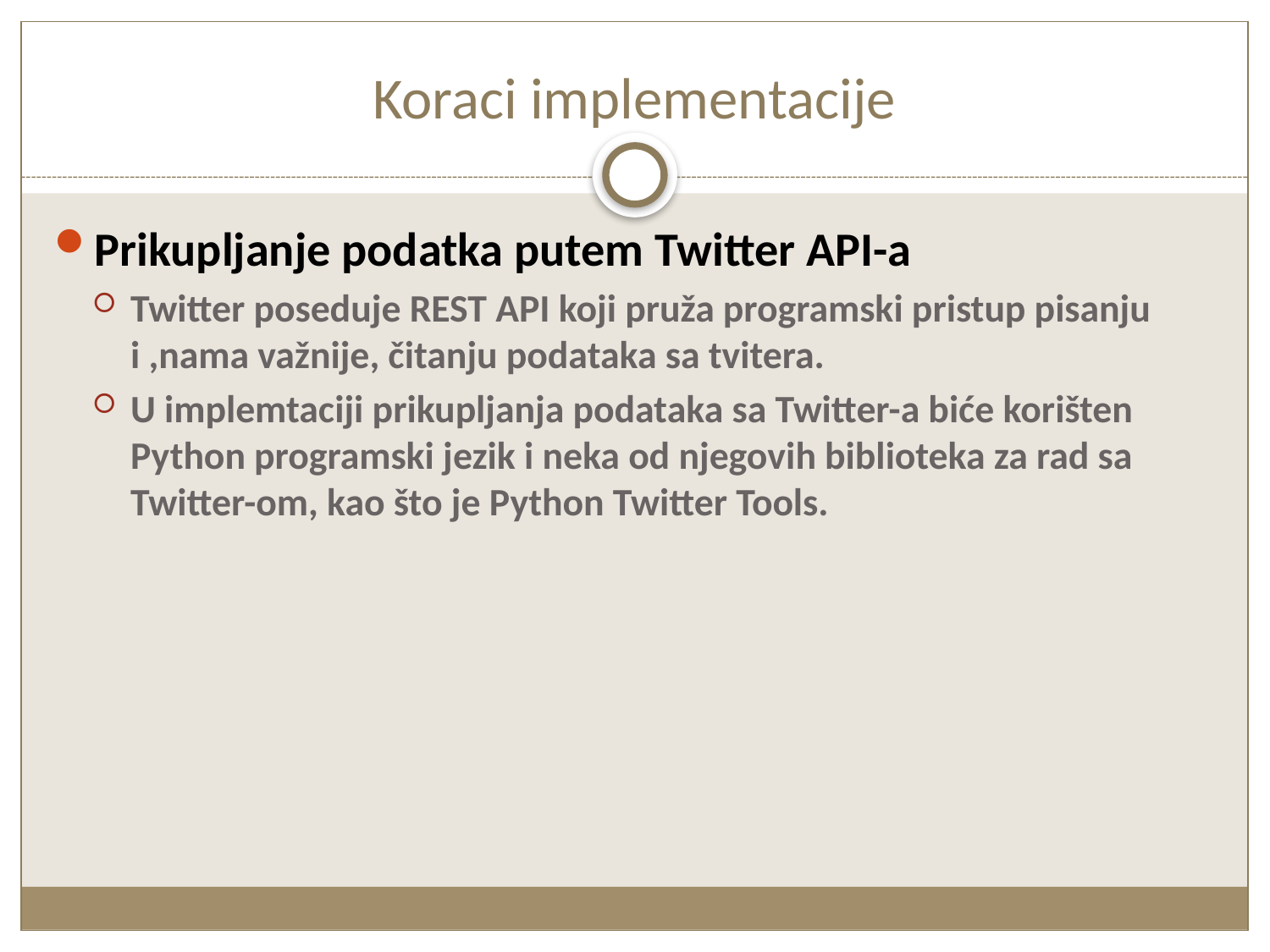

# Koraci implementacije
Prikupljanje podatka putem Twitter API-a
Twitter poseduje REST API koji pruža programski pristup pisanju i ,nama važnije, čitanju podataka sa tvitera.
U implemtaciji prikupljanja podataka sa Twitter-a biće korišten Python programski jezik i neka od njegovih biblioteka za rad sa Twitter-om, kao što je Python Twitter Tools.